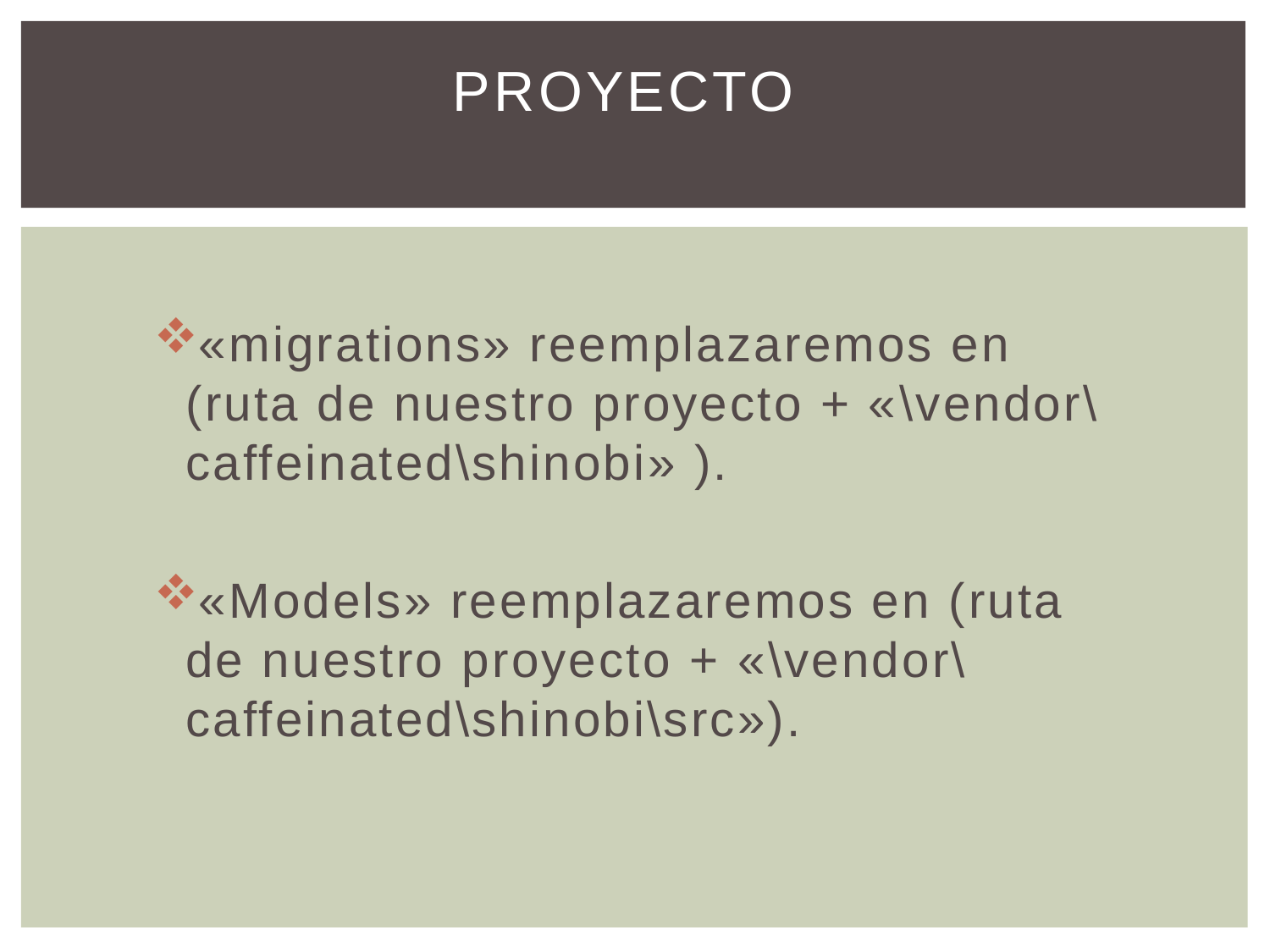

# Proyecto
«migrations» reemplazaremos en (ruta de nuestro proyecto + «\vendor\caffeinated\shinobi» ).

«Models» reemplazaremos en (ruta de nuestro proyecto + «\vendor\caffeinated\shinobi\src»).